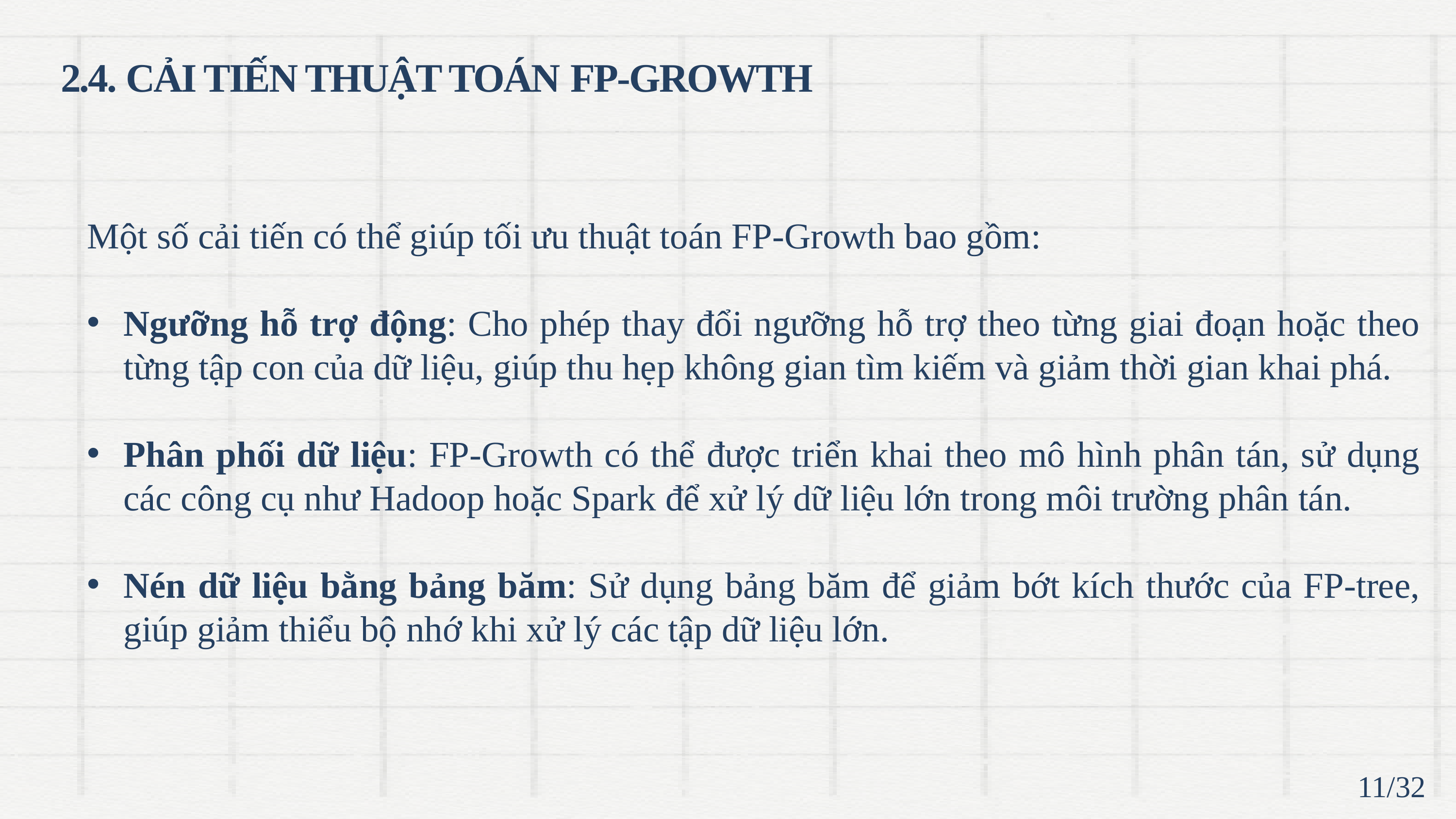

2.4. CẢI TIẾN THUẬT TOÁN FP-GROWTH
Một số cải tiến có thể giúp tối ưu thuật toán FP-Growth bao gồm:

Ngưỡng hỗ trợ động: Cho phép thay đổi ngưỡng hỗ trợ theo từng giai đoạn hoặc theo từng tập con của dữ liệu, giúp thu hẹp không gian tìm kiếm và giảm thời gian khai phá.

Phân phối dữ liệu: FP-Growth có thể được triển khai theo mô hình phân tán, sử dụng các công cụ như Hadoop hoặc Spark để xử lý dữ liệu lớn trong môi trường phân tán.

Nén dữ liệu bằng bảng băm: Sử dụng bảng băm để giảm bớt kích thước của FP-tree, giúp giảm thiểu bộ nhớ khi xử lý các tập dữ liệu lớn.
11/32